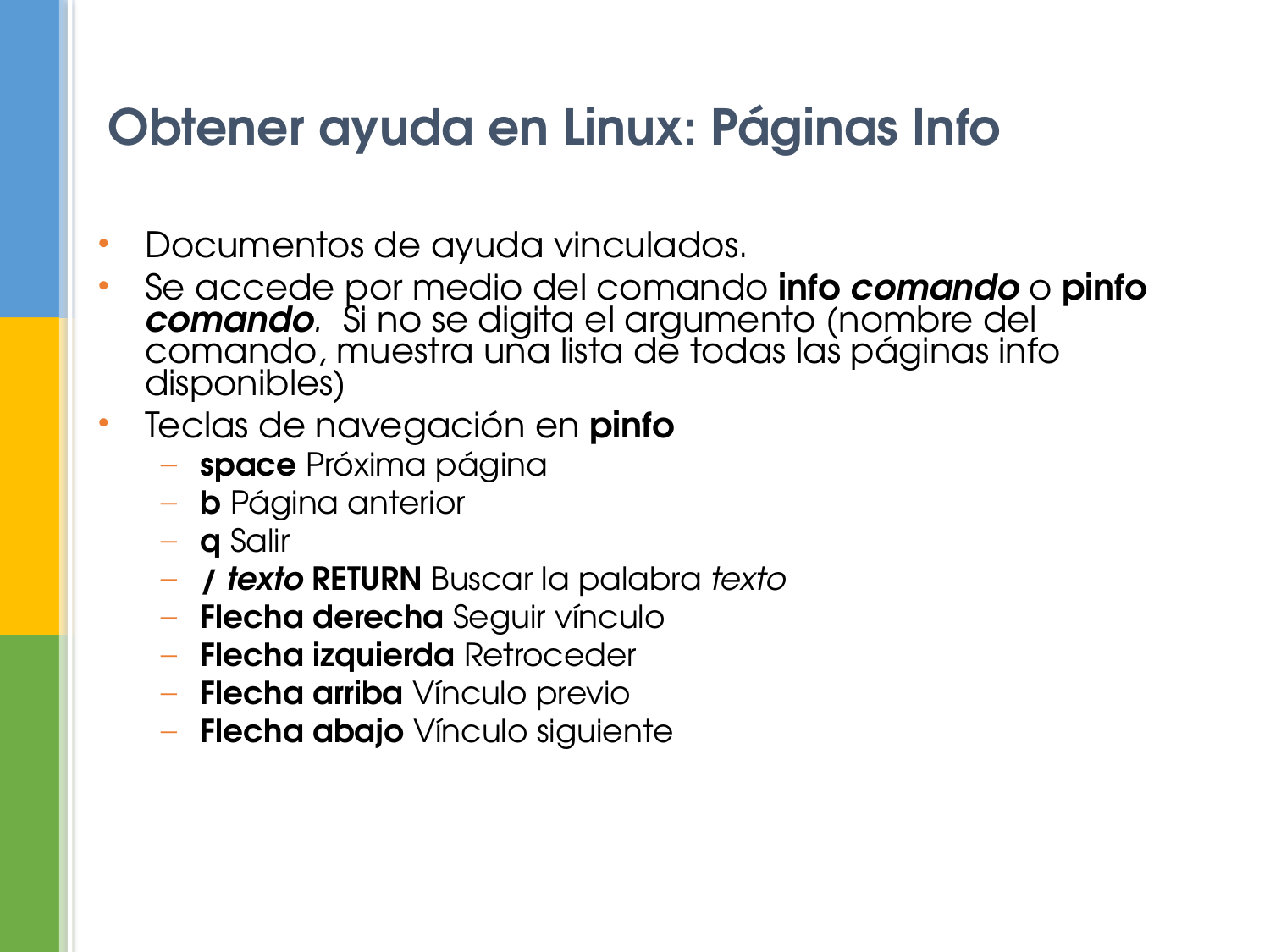

# Obtener ayuda en Linux: Páginas Info
Documentos de ayuda vinculados.
Se accede por medio del comando info comando o pinfo comando.  Si no se digita el argumento (nombre del comando, muestra una lista de todas las páginas info disponibles)
Teclas de navegación en pinfo
space Próxima página
b Página anterior
q Salir
/ texto RETURN Buscar la palabra texto
Flecha derecha Seguir vínculo
Flecha izquierda Retroceder
Flecha arriba Vínculo previo
Flecha abajo Vínculo siguiente